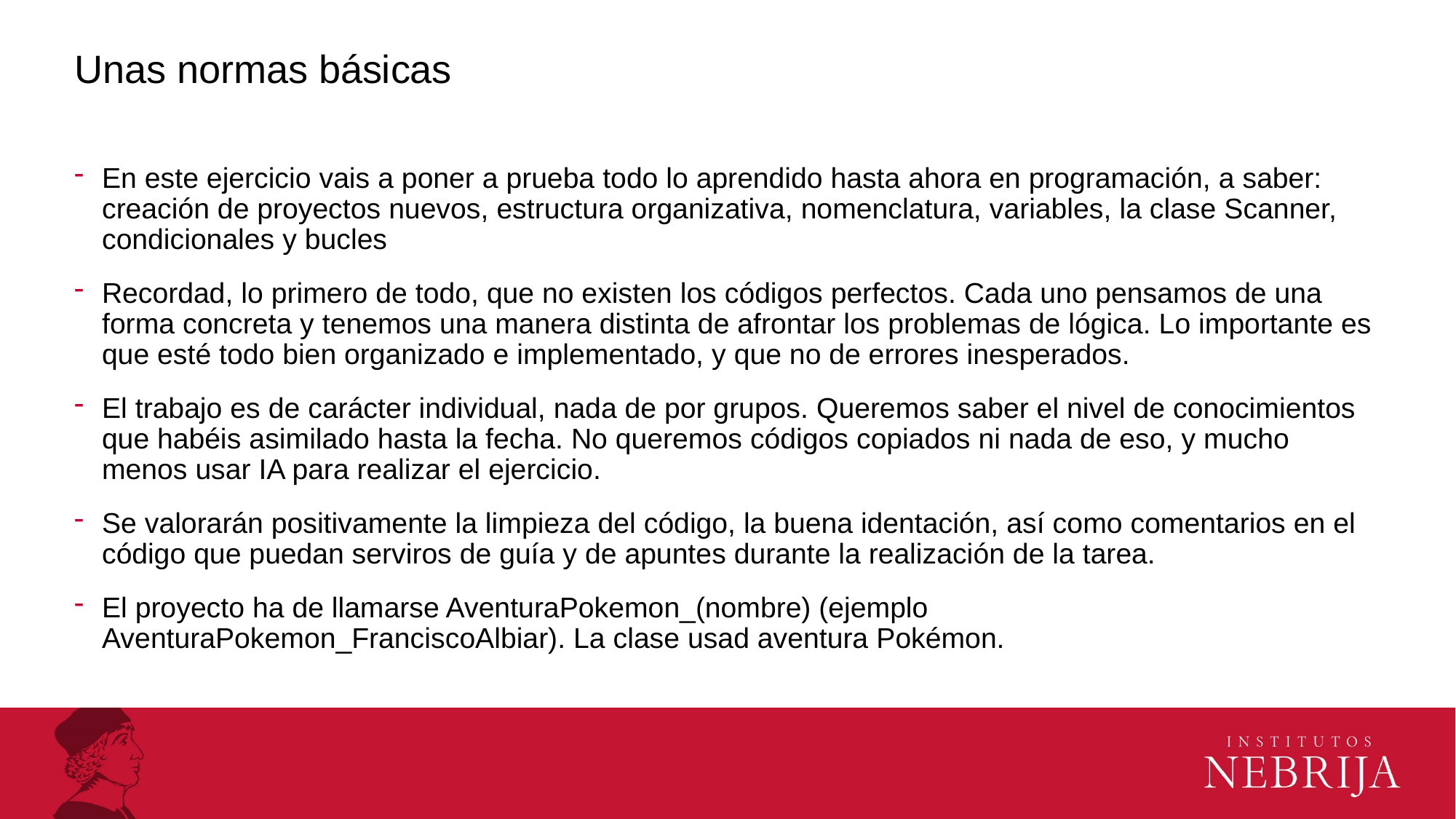

# Unas normas básicas
En este ejercicio vais a poner a prueba todo lo aprendido hasta ahora en programación, a saber: creación de proyectos nuevos, estructura organizativa, nomenclatura, variables, la clase Scanner, condicionales y bucles
Recordad, lo primero de todo, que no existen los códigos perfectos. Cada uno pensamos de una forma concreta y tenemos una manera distinta de afrontar los problemas de lógica. Lo importante es que esté todo bien organizado e implementado, y que no de errores inesperados.
El trabajo es de carácter individual, nada de por grupos. Queremos saber el nivel de conocimientos que habéis asimilado hasta la fecha. No queremos códigos copiados ni nada de eso, y mucho menos usar IA para realizar el ejercicio.
Se valorarán positivamente la limpieza del código, la buena identación, así como comentarios en el código que puedan serviros de guía y de apuntes durante la realización de la tarea.
El proyecto ha de llamarse AventuraPokemon_(nombre) (ejemplo AventuraPokemon_FranciscoAlbiar). La clase usad aventura Pokémon.